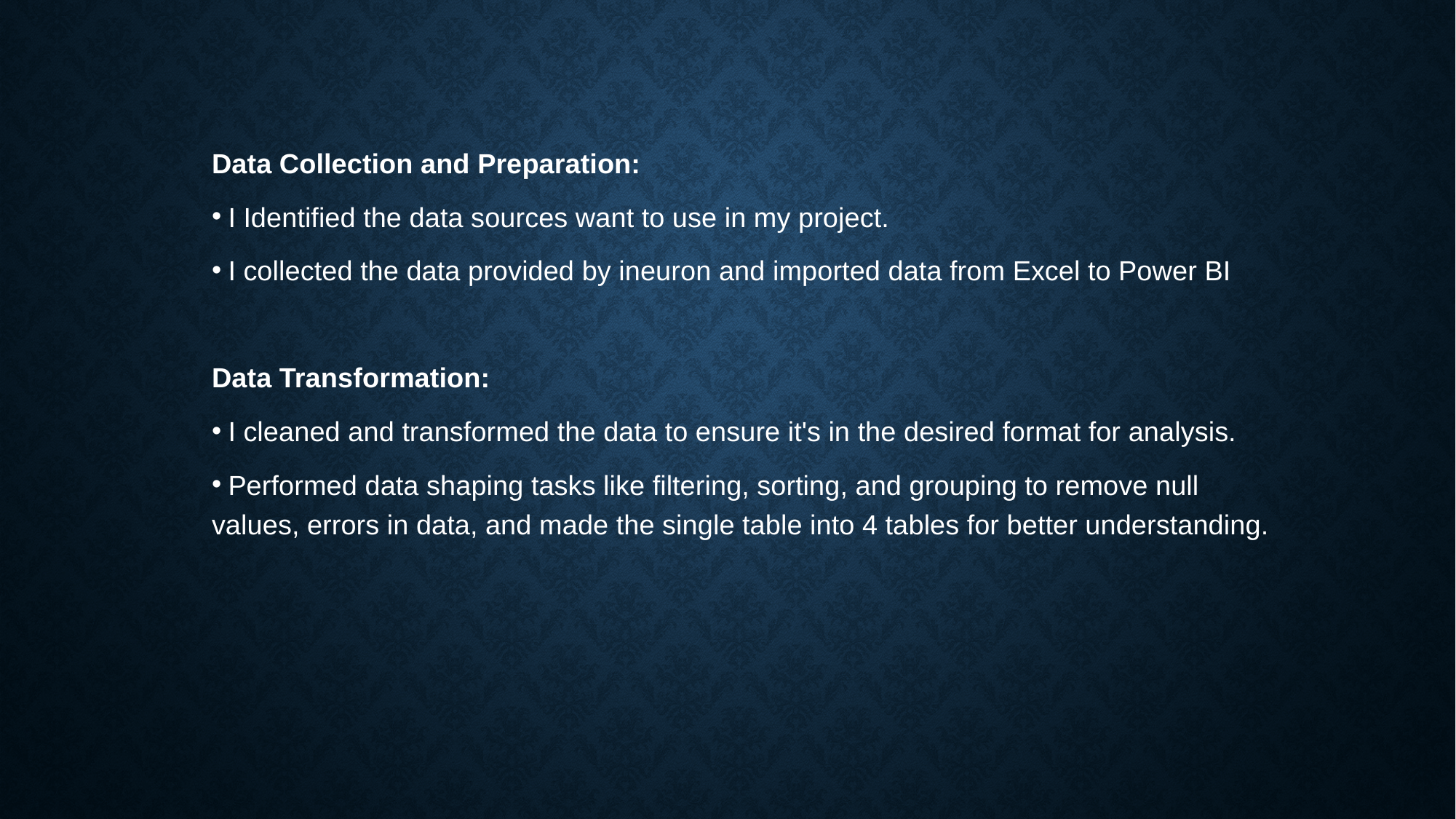

Data Collection and Preparation:
 I Identified the data sources want to use in my project.
 I collected the data provided by ineuron and imported data from Excel to Power BI

Data Transformation:
 I cleaned and transformed the data to ensure it's in the desired format for analysis.
 Performed data shaping tasks like filtering, sorting, and grouping to remove null values, errors in data, and made the single table into 4 tables for better understanding.